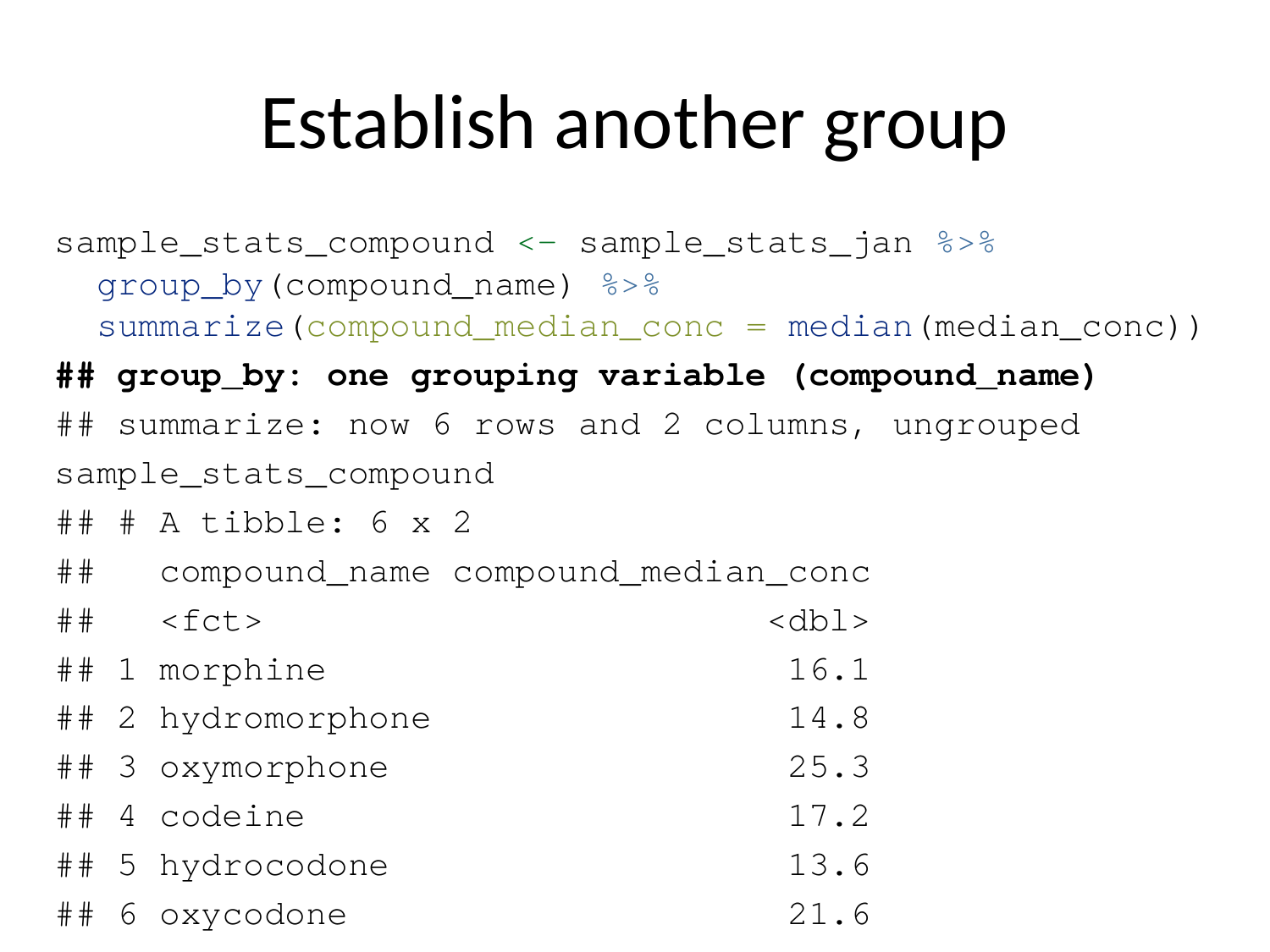

# Establish another group
sample_stats_compound <- sample_stats_jan %>%
  group_by(compound_name) %>%
  summarize(compound_median_conc = median(median_conc))
## group_by: one grouping variable (compound_name)
## summarize: now 6 rows and 2 columns, ungrouped
sample_stats_compound
## # A tibble: 6 x 2
##   compound_name compound_median_conc
##   <fct>                        <dbl>
## 1 morphine                      16.1
## 2 hydromorphone                 14.8
## 3 oxymorphone                   25.3
## 4 codeine                       17.2
## 5 hydrocodone                   13.6
## 6 oxycodone                     21.6